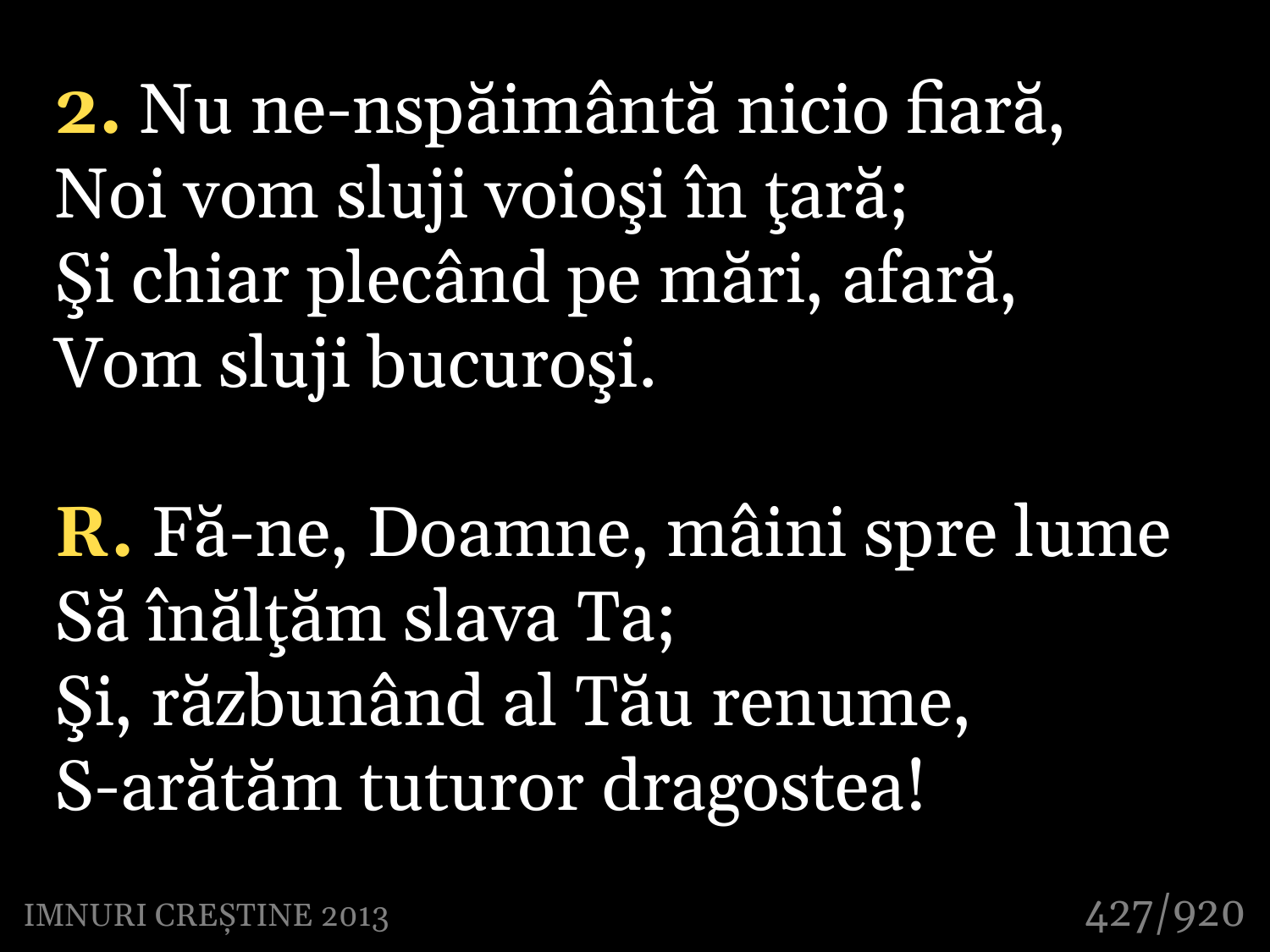

2. Nu ne-nspăimântă nicio fiară,
Noi vom sluji voioşi în ţară;
Şi chiar plecând pe mări, afară,
Vom sluji bucuroşi.

R. Fă-ne, Doamne, mâini spre lume
Să înălţăm slava Ta;
Şi, răzbunând al Tău renume,
S-arătăm tuturor dragostea!
427/920
IMNURI CREȘTINE 2013